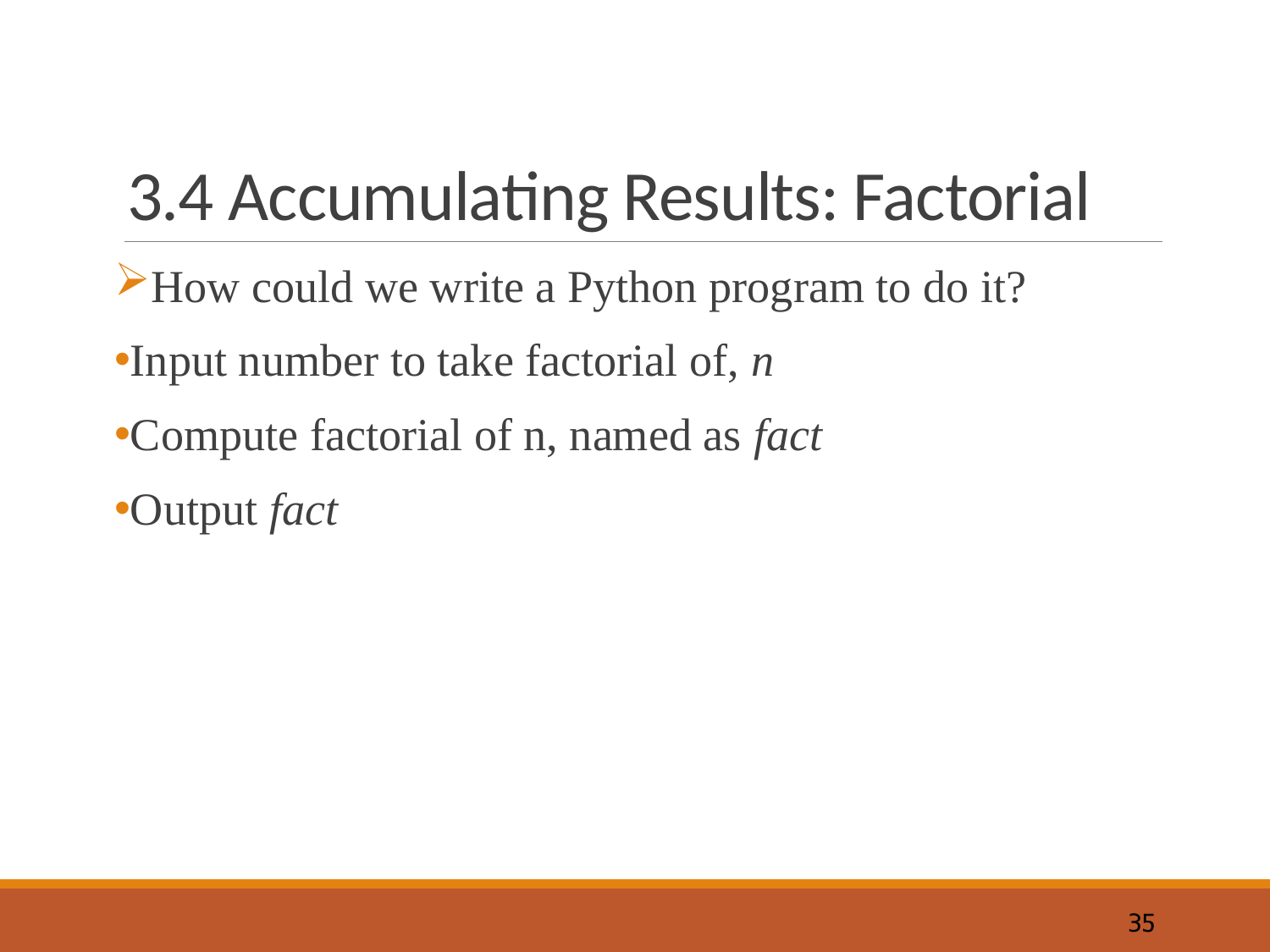

# 3.4 Accumulating Results: Factorial
How could we write a Python program to do it?
Input number to take factorial of, n
Compute factorial of n, named as fact
Output fact
35